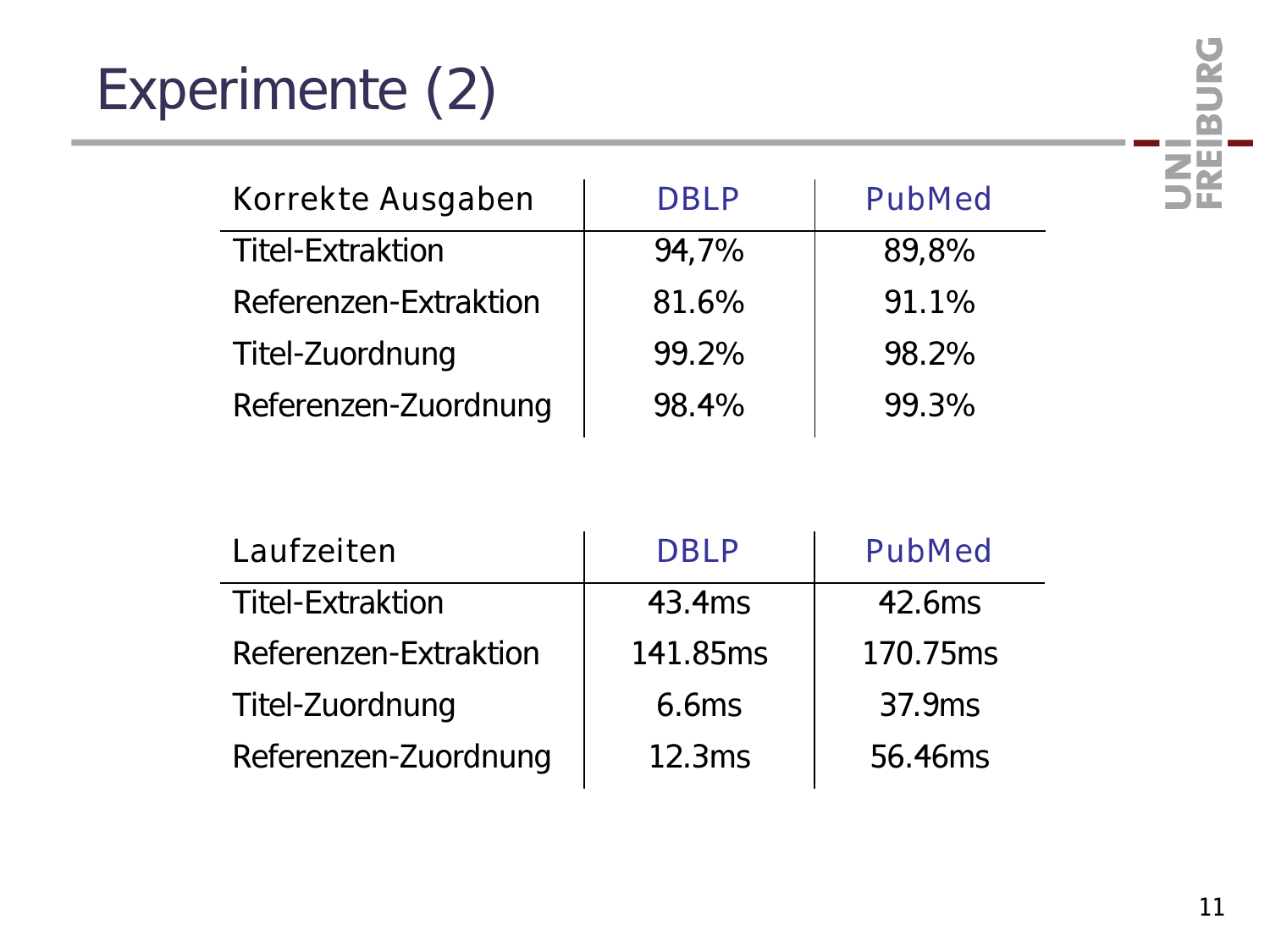

# Experimente (2)

Zum Vergleich: Genauigkeiten maschineller Ansätze:
HMMs: 92% (Metadaten) [1], 87% (Referenzen) [2]
SVMs: (Mendeley): 91% (Titel), 81% (Autoren) [3]
CRFs: 73% (Metadaten); 77% (Referenzen) [4]

| Korrekte Ausgaben | DBLP | PubMed |
| --- | --- | --- |
| Titel-Extraktion | 94,7% | 89,8% |
| Referenzen-Extraktion | 81.6% | 91.1% |
| Titel-Zuordnung | 99.2% | 98.2% |
| Referenzen-Zuordnung | 98.4% | 99.3% |

| Laufzeiten | DBLP | PubMed |
| --- | --- | --- |
| Titel-Extraktion | 43.4ms | 42.6ms |
| Referenzen-Extraktion | 141.85ms | 170.75ms |
| Titel-Zuordnung | 6.6ms | 37.9ms |
| Referenzen-Zuordnung | 12.3ms | 56.46ms |
11